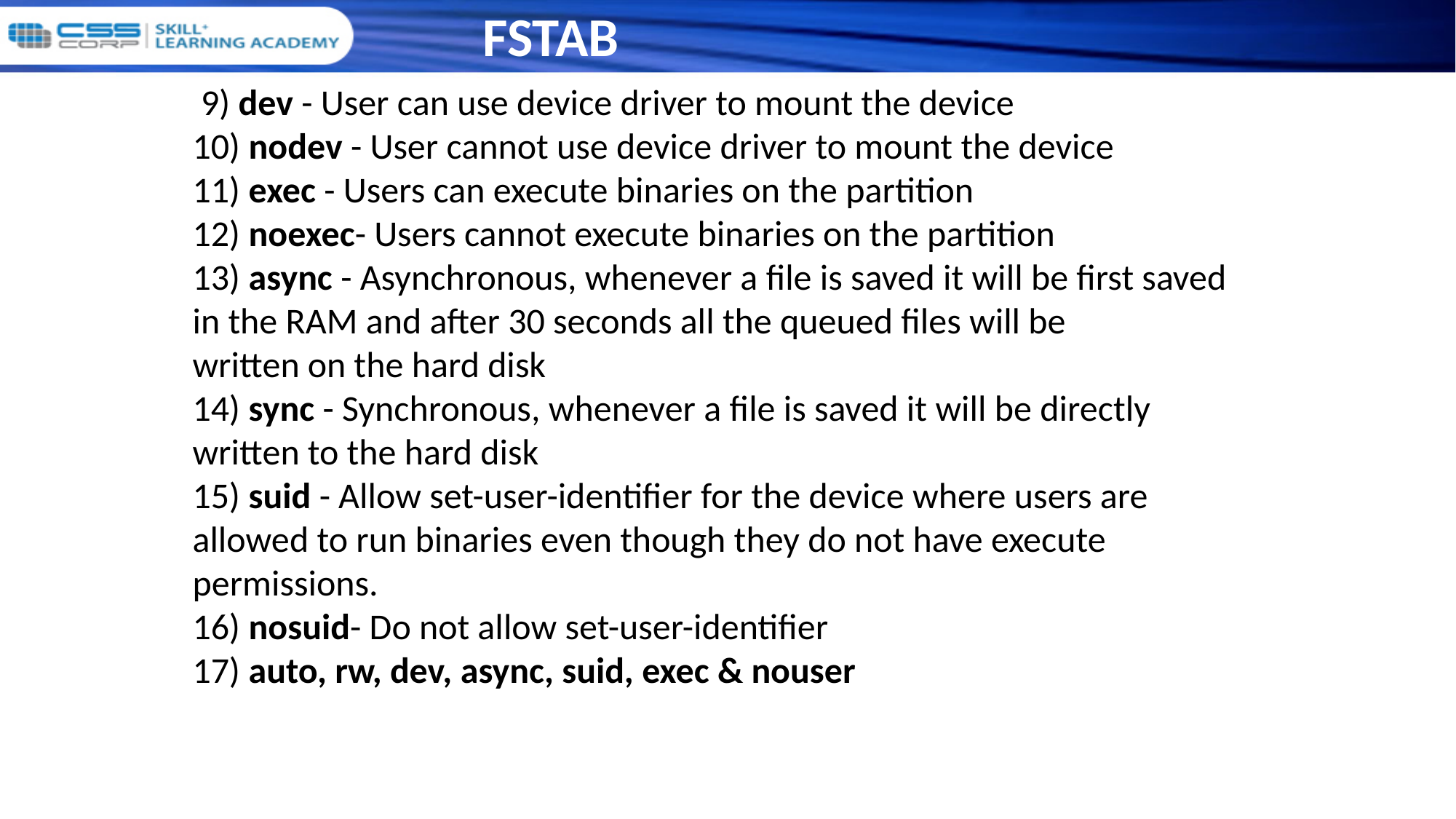

FSTAB
 9) dev - User can use device driver to mount the device
10) nodev - User cannot use device driver to mount the device
11) exec - Users can execute binaries on the partition
12) noexec- Users cannot execute binaries on the partition
13) async - Asynchronous, whenever a file is saved it will be first saved
in the RAM and after 30 seconds all the queued files will be
written on the hard disk
14) sync - Synchronous, whenever a file is saved it will be directly
written to the hard disk
15) suid - Allow set-user-identifier for the device where users are
allowed to run binaries even though they do not have execute
permissions.
16) nosuid- Do not allow set-user-identifier
17) auto, rw, dev, async, suid, exec & nouser